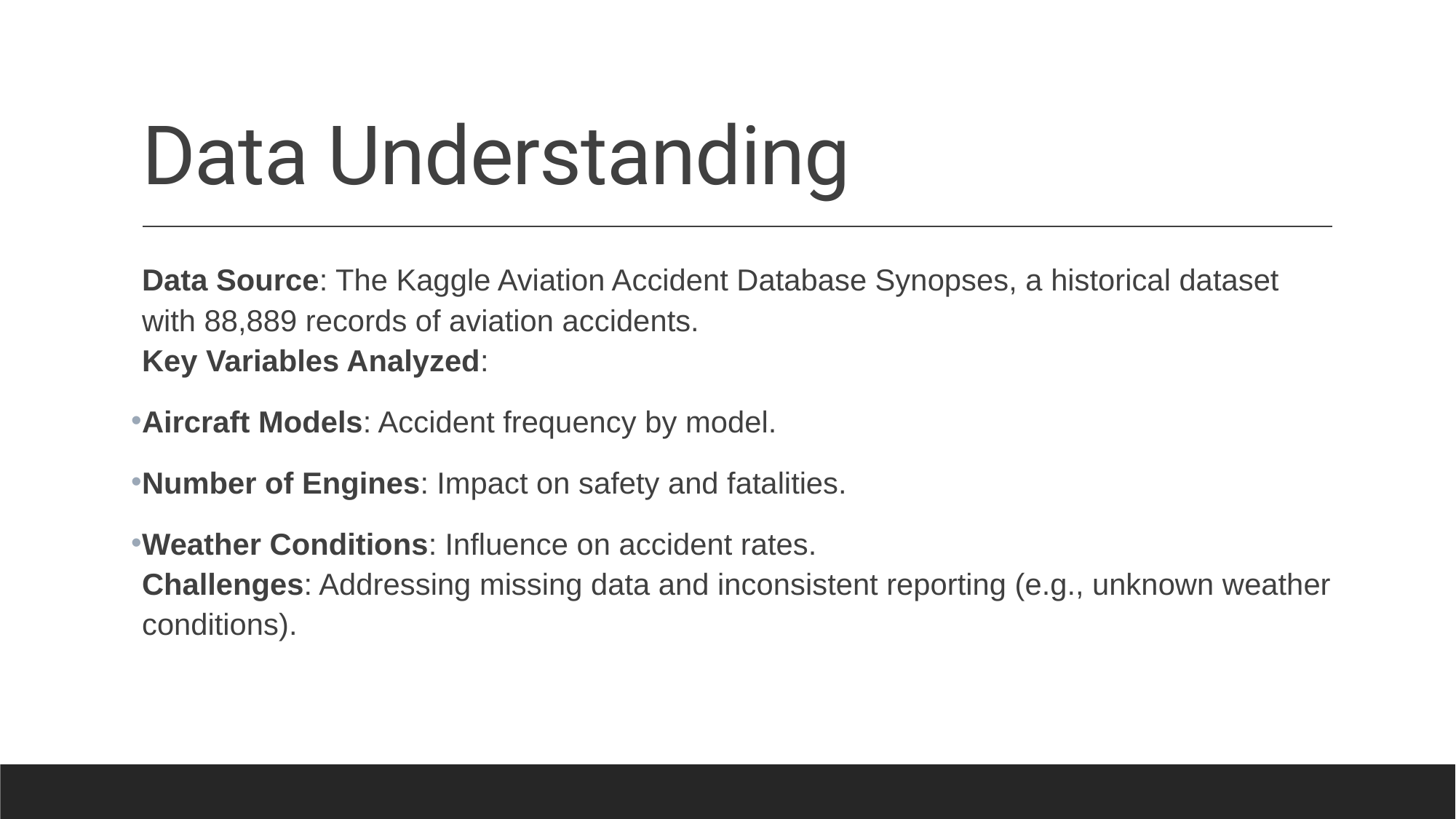

# Data Understanding
Data Source: The Kaggle Aviation Accident Database Synopses, a historical dataset with 88,889 records of aviation accidents.
Key Variables Analyzed:
Aircraft Models: Accident frequency by model.
Number of Engines: Impact on safety and fatalities.
Weather Conditions: Influence on accident rates.
Challenges: Addressing missing data and inconsistent reporting (e.g., unknown weather conditions).